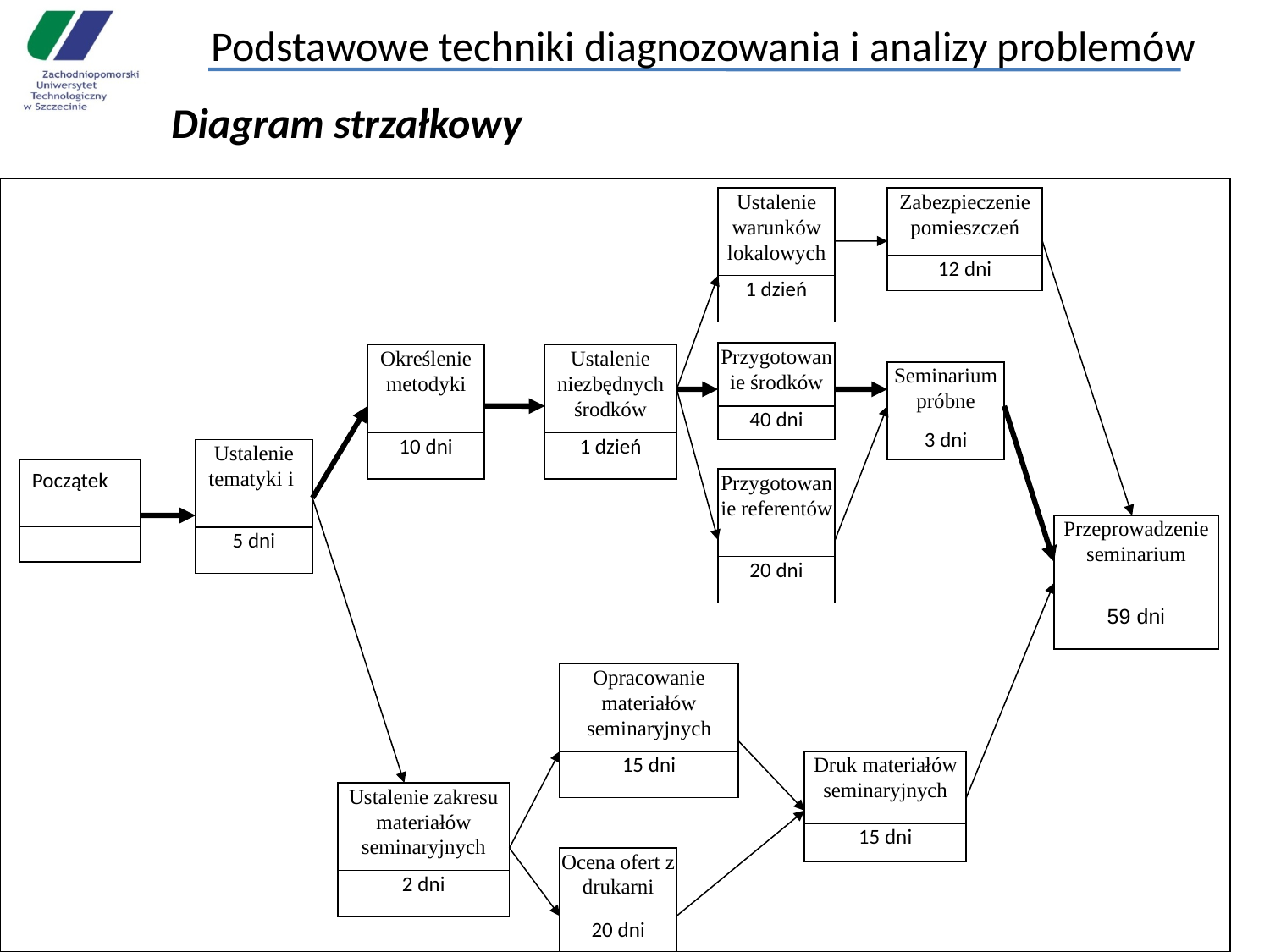

Podstawowe techniki diagnozowania i analizy problemów
Diagram strzałkowy

Ustalenie warunków lokalowych
1 dzień
Zabezpieczenie pomieszczeń
12 dni

Przygotowanie środków
40 dni
Określenie metodyki
10 dni
Ustalenie niezbędnych środków
1 dzień
Seminarium próbne
3 dni

Ustalenie tematyki i
5 dni
Początek

Przygotowanie referentów
20 dni

Przeprowadzenie seminarium
59 dni

Opracowanie materiałów seminaryjnych
15 dni

Druk materiałów seminaryjnych
15 dni
Ustalenie zakresu materiałów seminaryjnych
2 dni

Ocena ofert z drukarni
20 dni

96